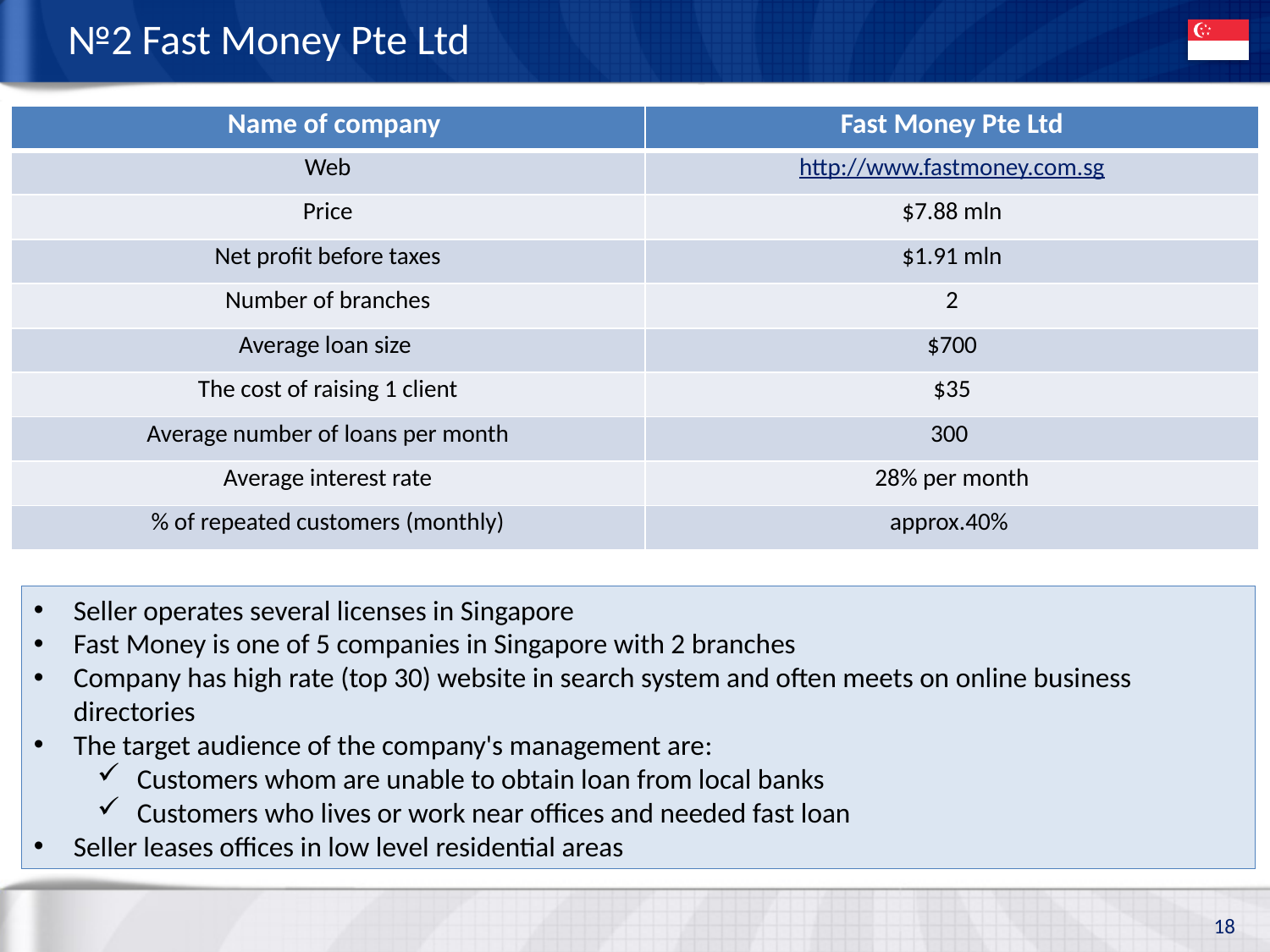

# №2 Fast Money Pte Ltd
| Name of company | Fast Money Pte Ltd |
| --- | --- |
| Web | http://www.fastmoney.com.sg |
| Price | $7.88 mln |
| Net profit before taxes | $1.91 mln |
| Number of branches | 2 |
| Average loan size | $700 |
| The cost of raising 1 client | $35 |
| Average number of loans per month | 300 |
| Average interest rate | 28% per month |
| % of repeated customers (monthly) | approx.40% |
Seller operates several licenses in Singapore
Fast Money is one of 5 companies in Singapore with 2 branches
Company has high rate (top 30) website in search system and often meets on online business directories
The target audience of the company's management are:
Customers whom are unable to obtain loan from local banks
Customers who lives or work near offices and needed fast loan
Seller leases offices in low level residential areas
18